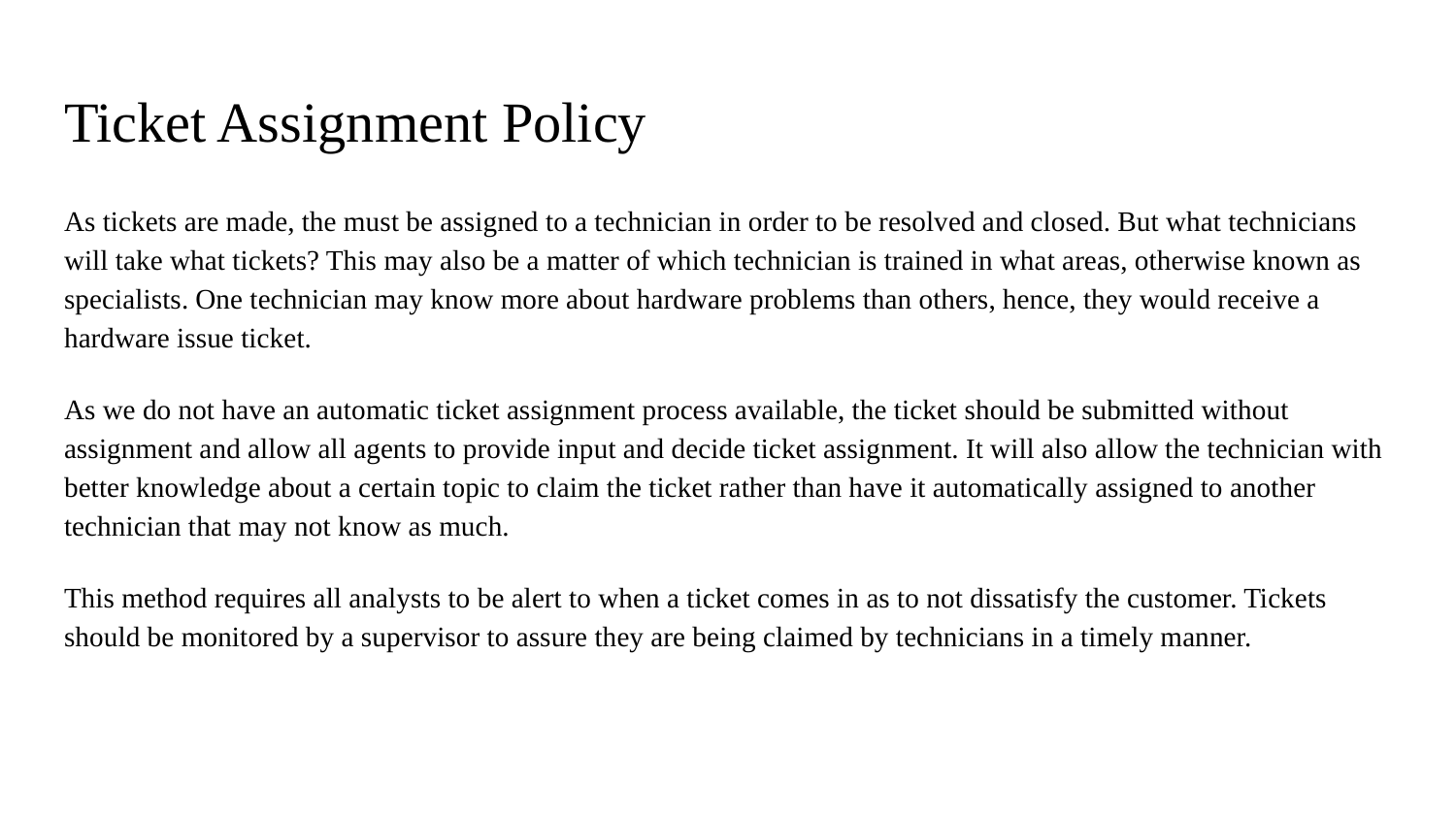

# Ticket Assignment Policy
As tickets are made, the must be assigned to a technician in order to be resolved and closed. But what technicians will take what tickets? This may also be a matter of which technician is trained in what areas, otherwise known as specialists. One technician may know more about hardware problems than others, hence, they would receive a hardware issue ticket.
As we do not have an automatic ticket assignment process available, the ticket should be submitted without assignment and allow all agents to provide input and decide ticket assignment. It will also allow the technician with better knowledge about a certain topic to claim the ticket rather than have it automatically assigned to another technician that may not know as much.
This method requires all analysts to be alert to when a ticket comes in as to not dissatisfy the customer. Tickets should be monitored by a supervisor to assure they are being claimed by technicians in a timely manner.